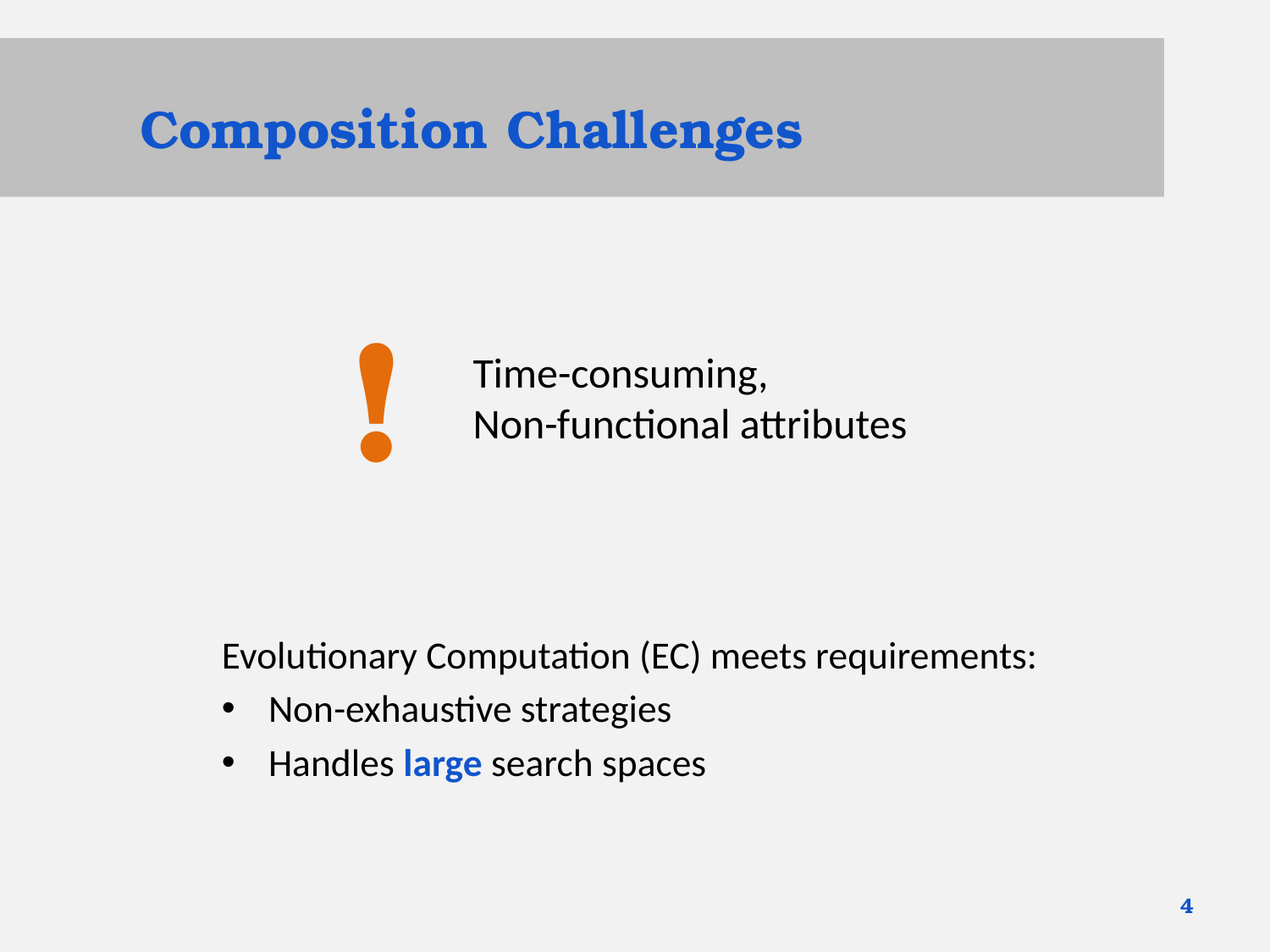

# Composition Challenges
!
Time-consuming,
Non-functional attributes
Evolutionary Computation (EC) meets requirements:
Non-exhaustive strategies
Handles large search spaces
4